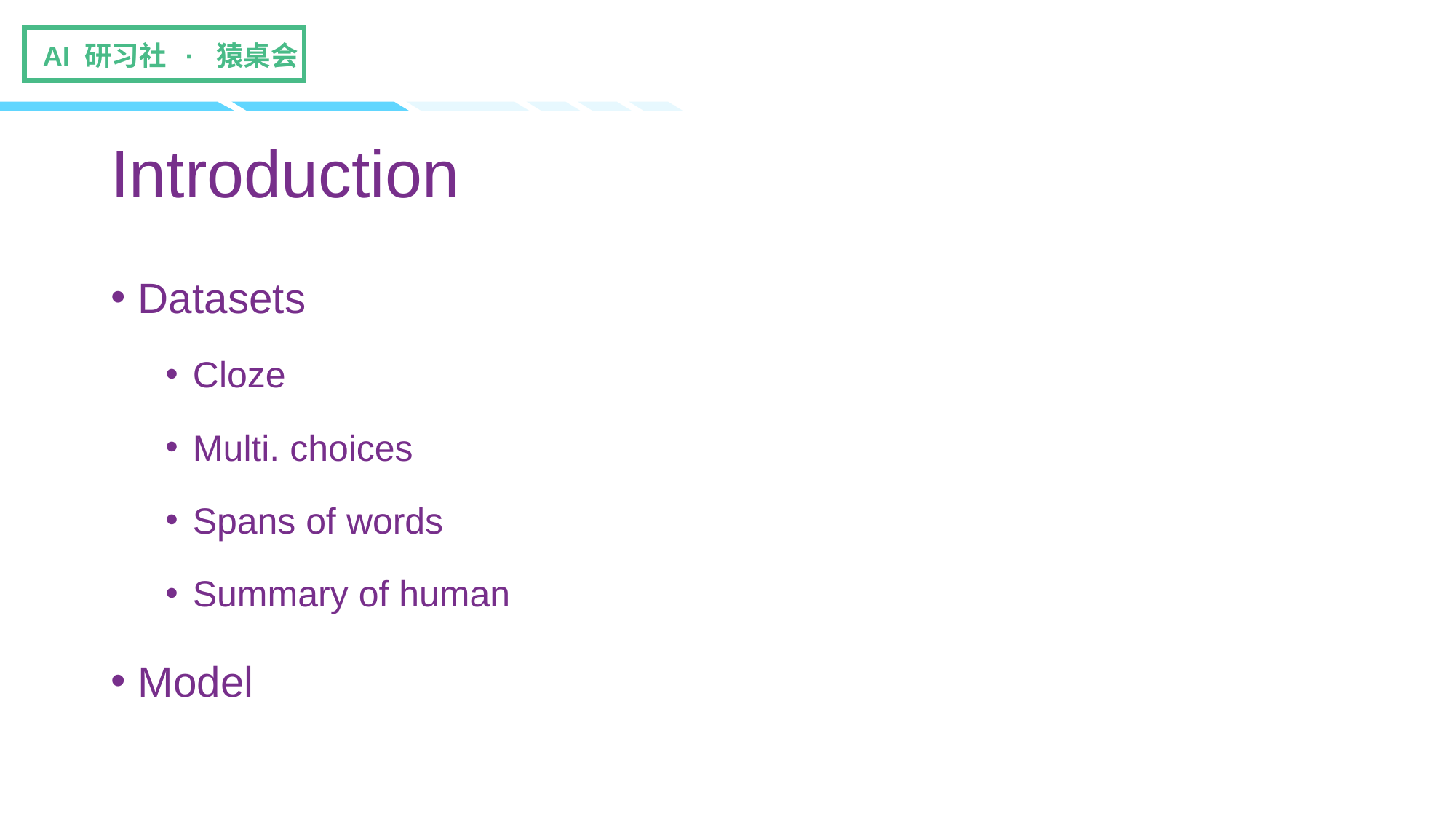

Introduction
Datasets
Cloze
Multi. choices
Spans of words
Summary of human
Model